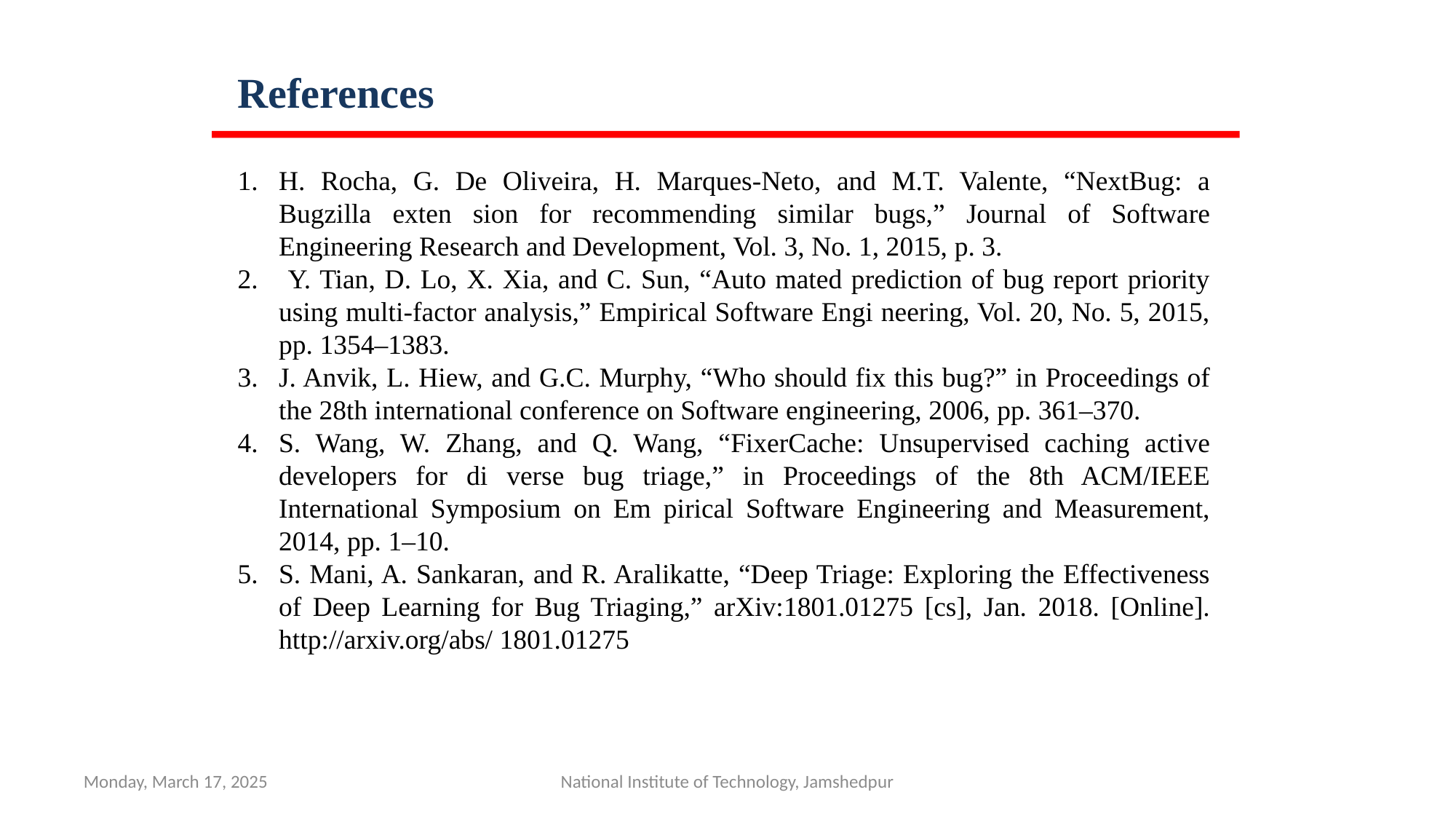

References

H. Rocha, G. De Oliveira, H. Marques-Neto, and M.T. Valente, “NextBug: a Bugzilla exten sion for recommending similar bugs,” Journal of Software Engineering Research and Development, Vol. 3, No. 1, 2015, p. 3.
 Y. Tian, D. Lo, X. Xia, and C. Sun, “Auto mated prediction of bug report priority using multi-factor analysis,” Empirical Software Engi neering, Vol. 20, No. 5, 2015, pp. 1354–1383.
J. Anvik, L. Hiew, and G.C. Murphy, “Who should fix this bug?” in Proceedings of the 28th international conference on Software engineering, 2006, pp. 361–370.
S. Wang, W. Zhang, and Q. Wang, “FixerCache: Unsupervised caching active developers for di verse bug triage,” in Proceedings of the 8th ACM/IEEE International Symposium on Em pirical Software Engineering and Measurement, 2014, pp. 1–10.
S. Mani, A. Sankaran, and R. Aralikatte, “Deep Triage: Exploring the Effectiveness of Deep Learning for Bug Triaging,” arXiv:1801.01275 [cs], Jan. 2018. [Online]. http://arxiv.org/abs/ 1801.01275
Monday, March 17, 2025
National Institute of Technology, Jamshedpur